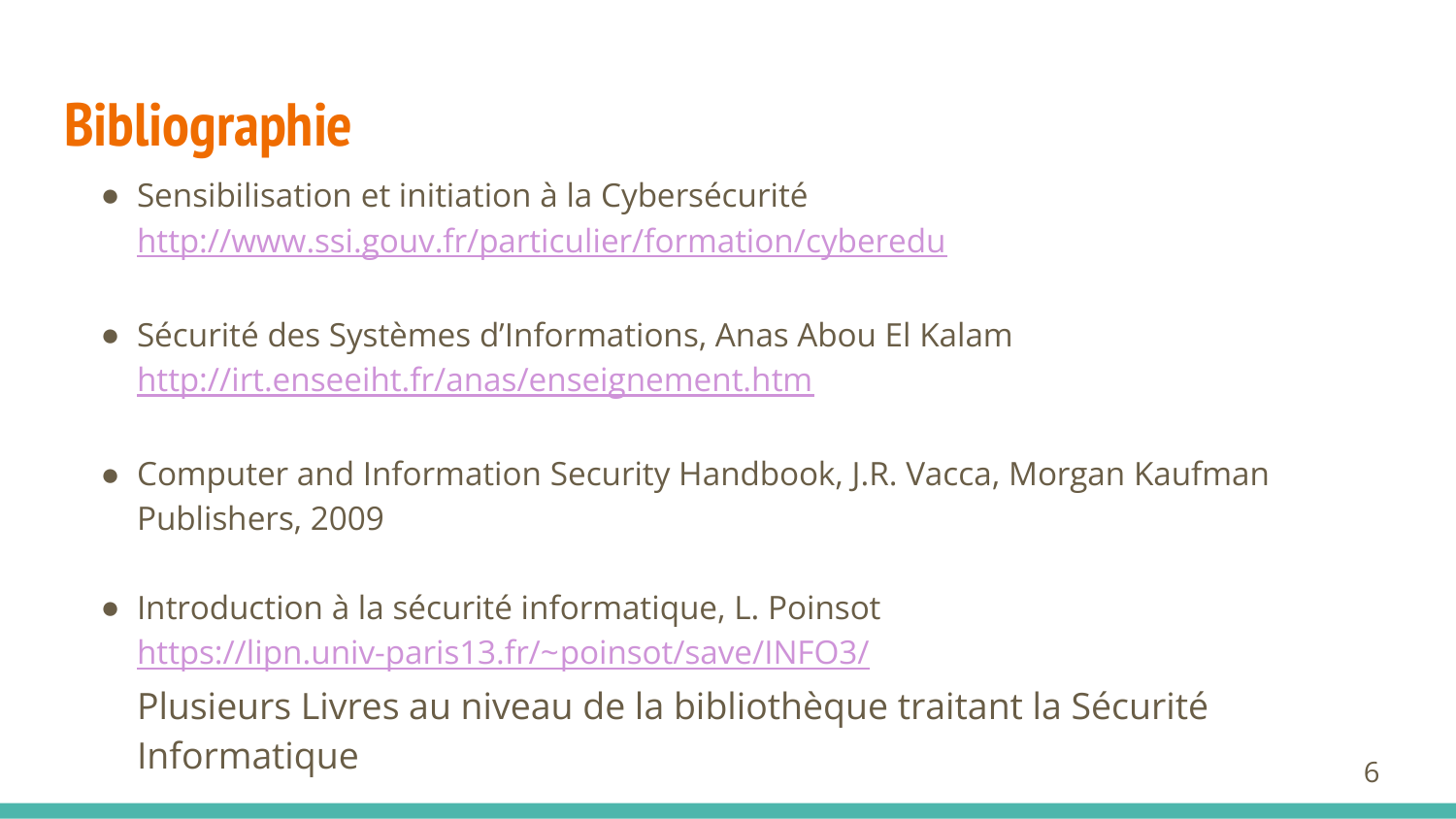

# Bibliographie
Sensibilisation et initiation à la Cybersécurité http://www.ssi.gouv.fr/particulier/formation/cyberedu

Sécurité des Systèmes d’Informations, Anas Abou El Kalam
http://irt.enseeiht.fr/anas/enseignement.htm

Computer and Information Security Handbook, J.R. Vacca, Morgan Kaufman Publishers, 2009

Introduction à la sécurité informatique, L. Poinsot
https://lipn.univ-paris13.fr/~poinsot/save/INFO3/
Plusieurs Livres au niveau de la bibliothèque traitant la Sécurité Informatique
6